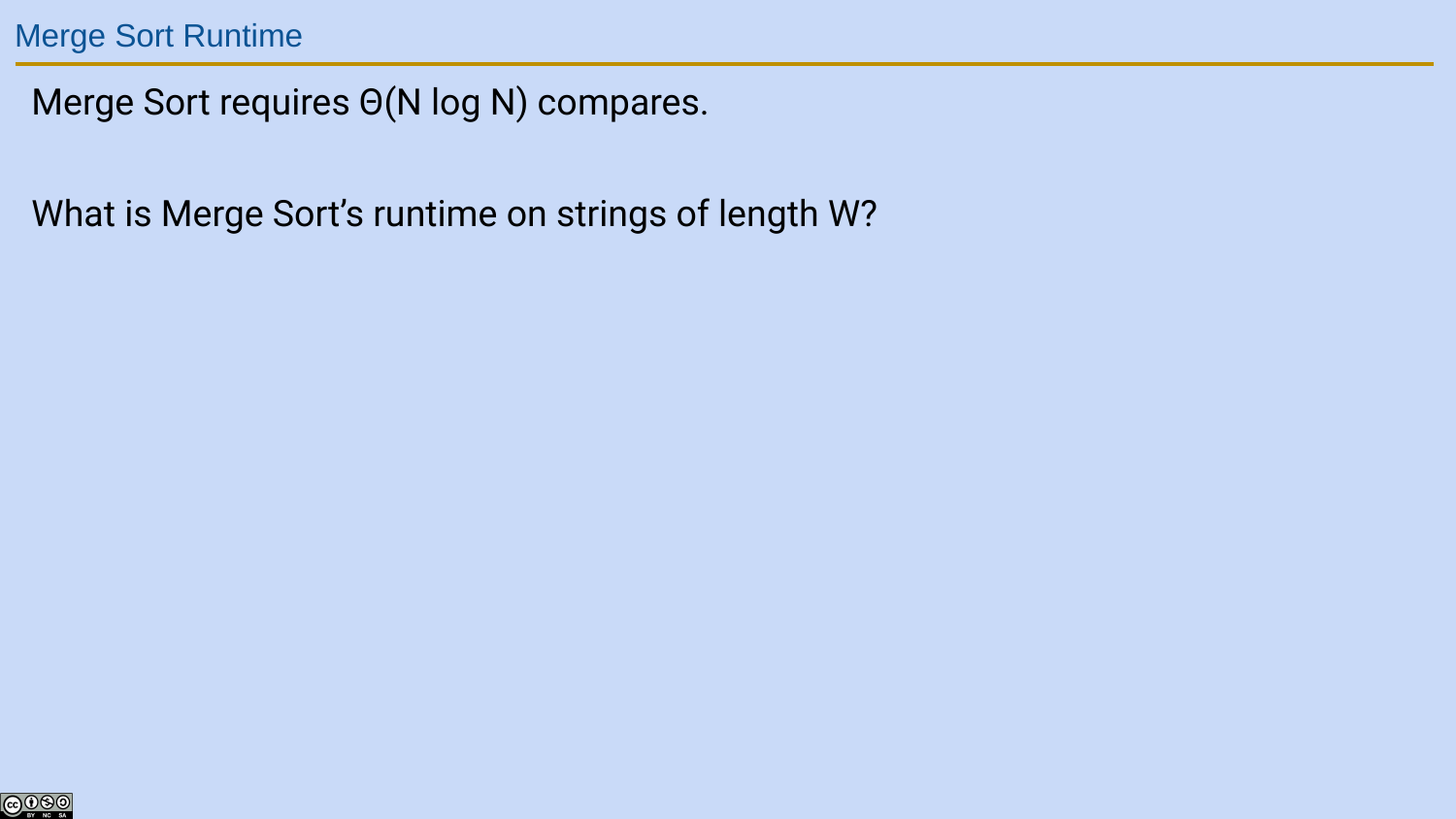

# Merge Sort Runtime
Merge Sort requires Θ(N log N) compares.

What is Merge Sort’s runtime on strings of length W?